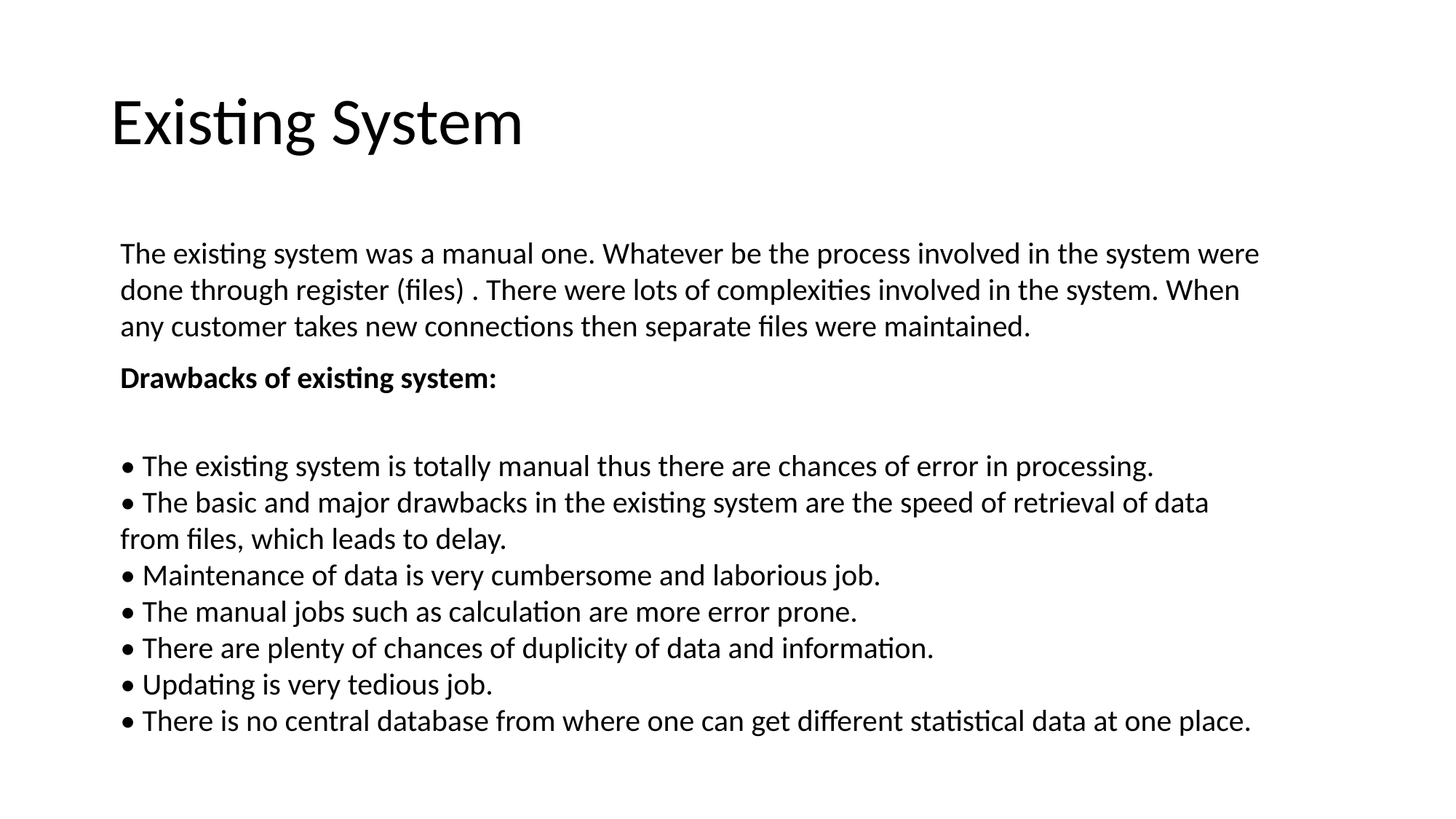

# Existing System

The existing system was a manual one. Whatever be the process involved in the system were done through register (files) . There were lots of complexities involved in the system. When any customer takes new connections then separate files were maintained.
Drawbacks of existing system:
• The existing system is totally manual thus there are chances of error in processing.
• The basic and major drawbacks in the existing system are the speed of retrieval of data from files, which leads to delay.
• Maintenance of data is very cumbersome and laborious job.
• The manual jobs such as calculation are more error prone.
• There are plenty of chances of duplicity of data and information.
• Updating is very tedious job.
• There is no central database from where one can get different statistical data at one place.